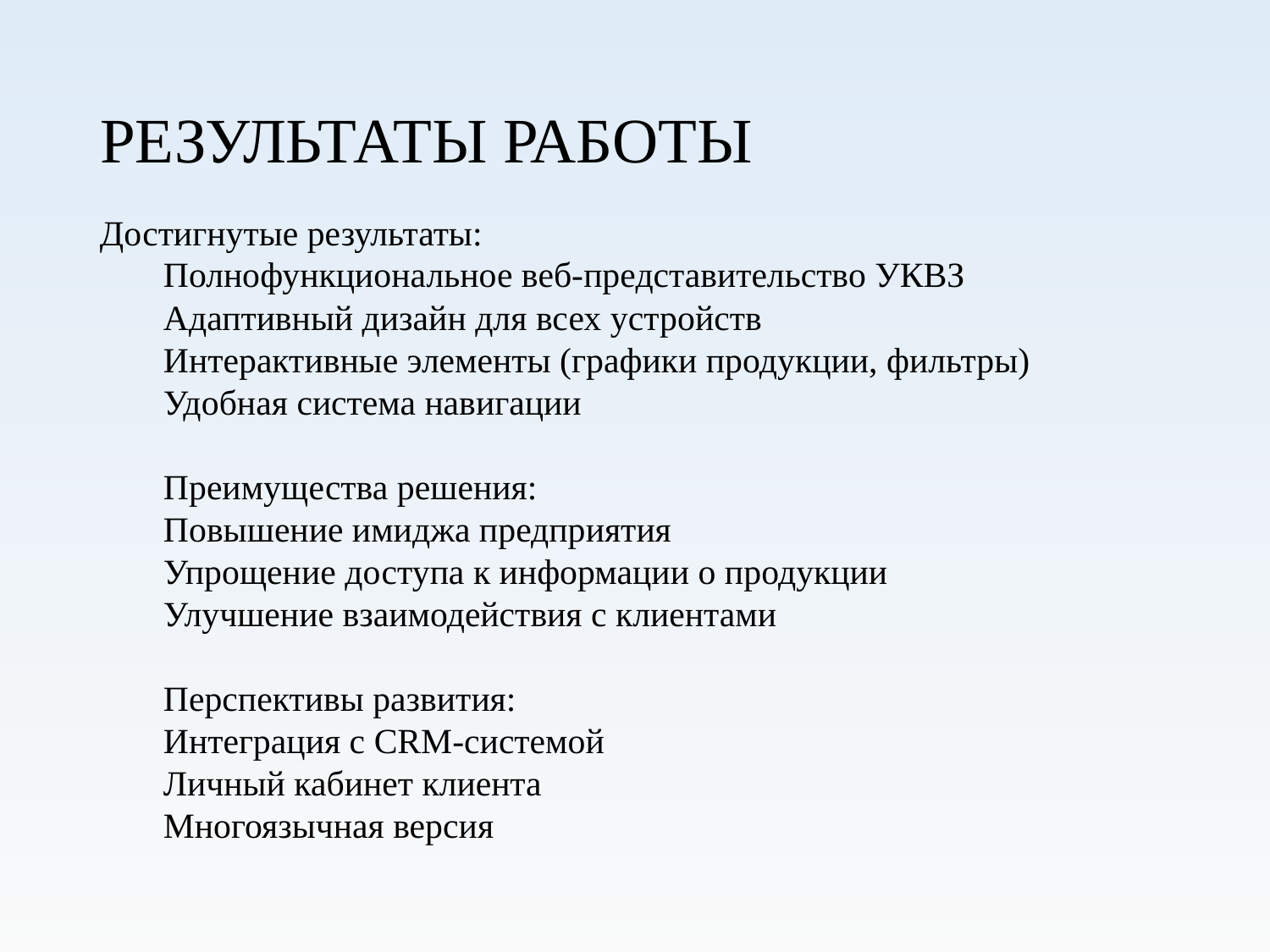

РЕЗУЛЬТАТЫ РАБОТЫ
Достигнутые результаты:
Полнофункциональное веб-представительство УКВЗ
Адаптивный дизайн для всех устройств
Интерактивные элементы (графики продукции, фильтры)
Удобная система навигации

Преимущества решения:
Повышение имиджа предприятия
Упрощение доступа к информации о продукции
Улучшение взаимодействия с клиентами

Перспективы развития:
Интеграция с CRM-системой
Личный кабинет клиента
Многоязычная версия